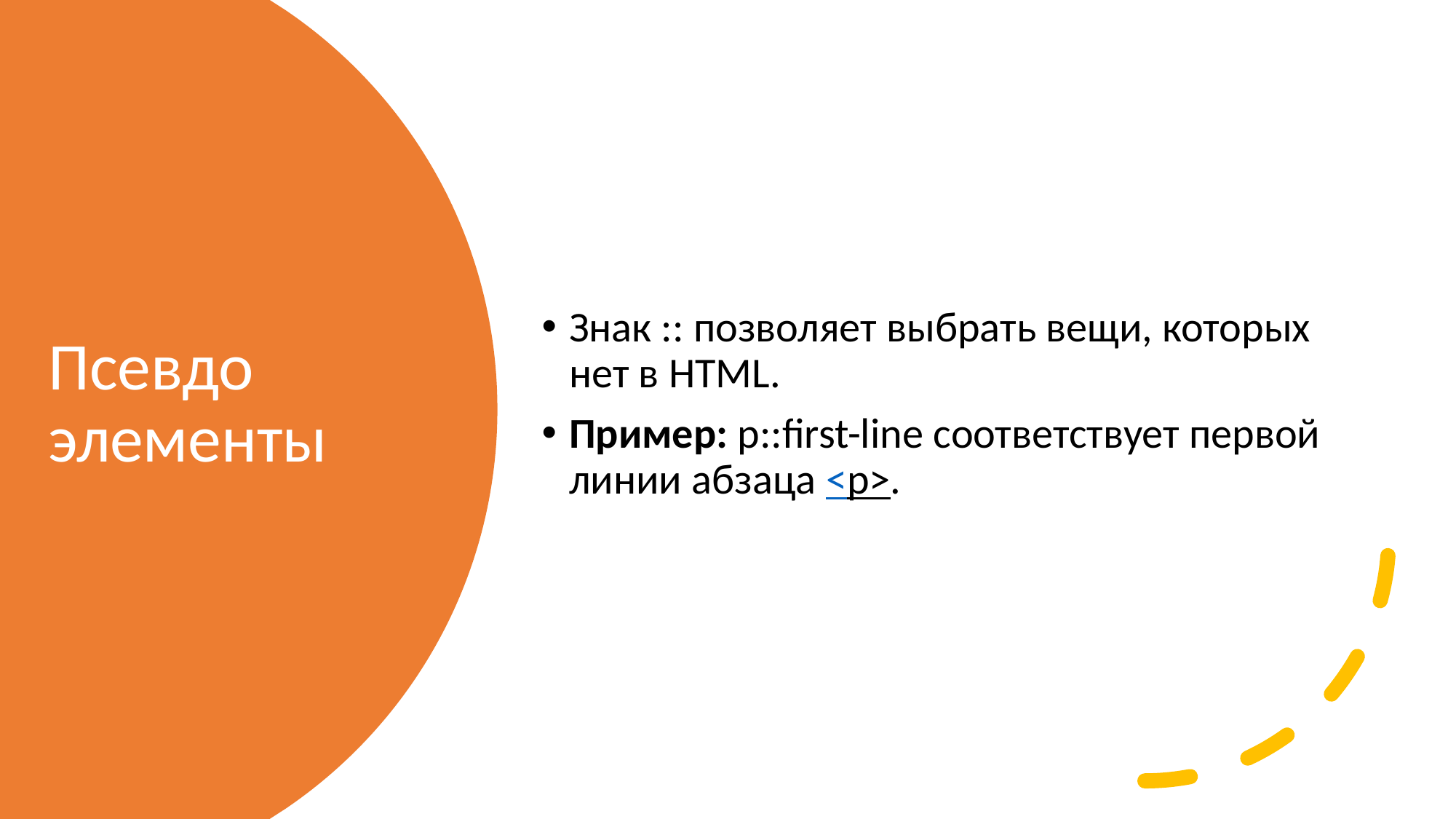

Знак :: позволяет выбрать вещи, которых нет в HTML.
Пример: p::first-line соответствует первой линии абзаца <p>.
# Псевдо элементы